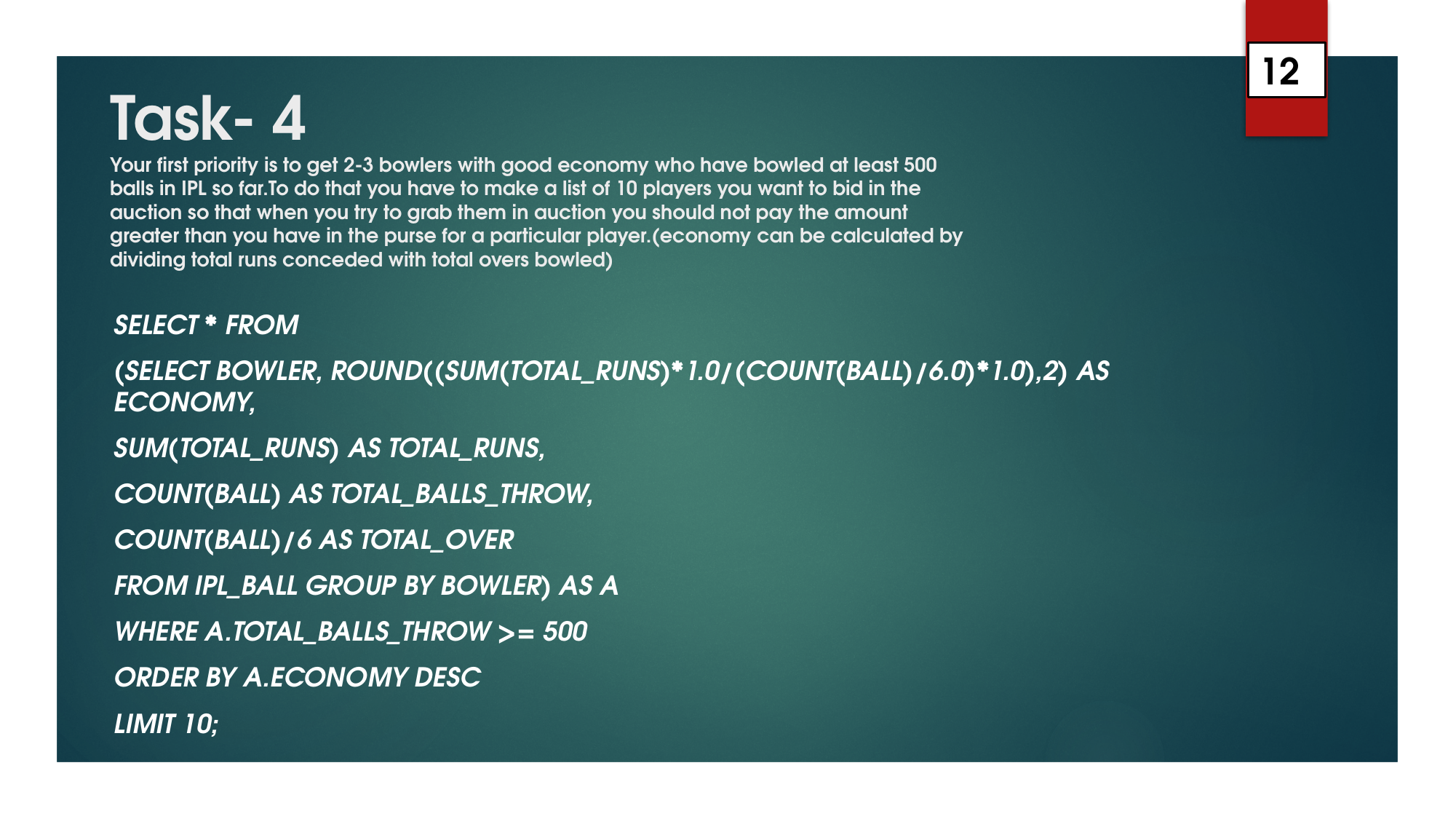

12
# Task- 4 Your first priority is to get 2-3 bowlers with good economy who have bowled at least 500 balls in IPL so far.To do that you have to make a list of 10 players you want to bid in the auction so that when you try to grab them in auction you should not pay the amount greater than you have in the purse for a particular player.(economy can be calculated by dividing total runs conceded with total overs bowled)
select * from
(select bowler, round((sum(total_runs)*1.0/(count(ball)/6.0)*1.0),2) as economy,
sum(total_runs) as total_runs,
count(ball) as total_balls_throw,
count(ball)/6 as total_over
from ipl_ball group by bowler) as a
where a.total_balls_throw >= 500
order by a.economy desc
limit 10;